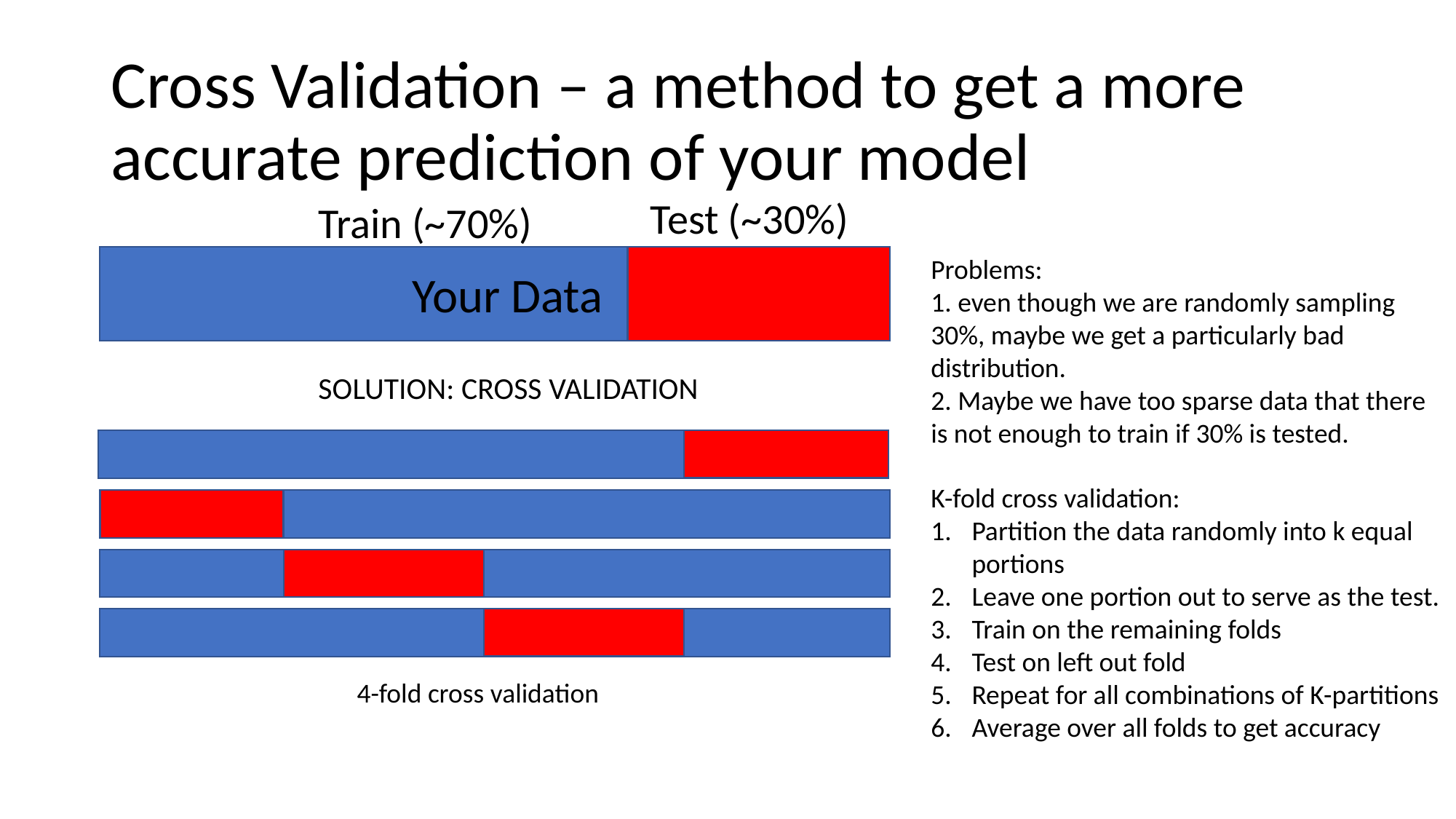

# Cross Validation – a method to get a more accurate prediction of your model
Test (~30%)
Train (~70%)

Problems:
1. even though we are randomly sampling 30%, maybe we get a particularly bad distribution.
2. Maybe we have too sparse data that there is not enough to train if 30% is tested.
Your Data
SOLUTION: CROSS VALIDATION

K-fold cross validation:
Partition the data randomly into k equal portions
Leave one portion out to serve as the test.
Train on the remaining folds
Test on left out fold
Repeat for all combinations of K-partitions
Average over all folds to get accuracy

4-fold cross validation